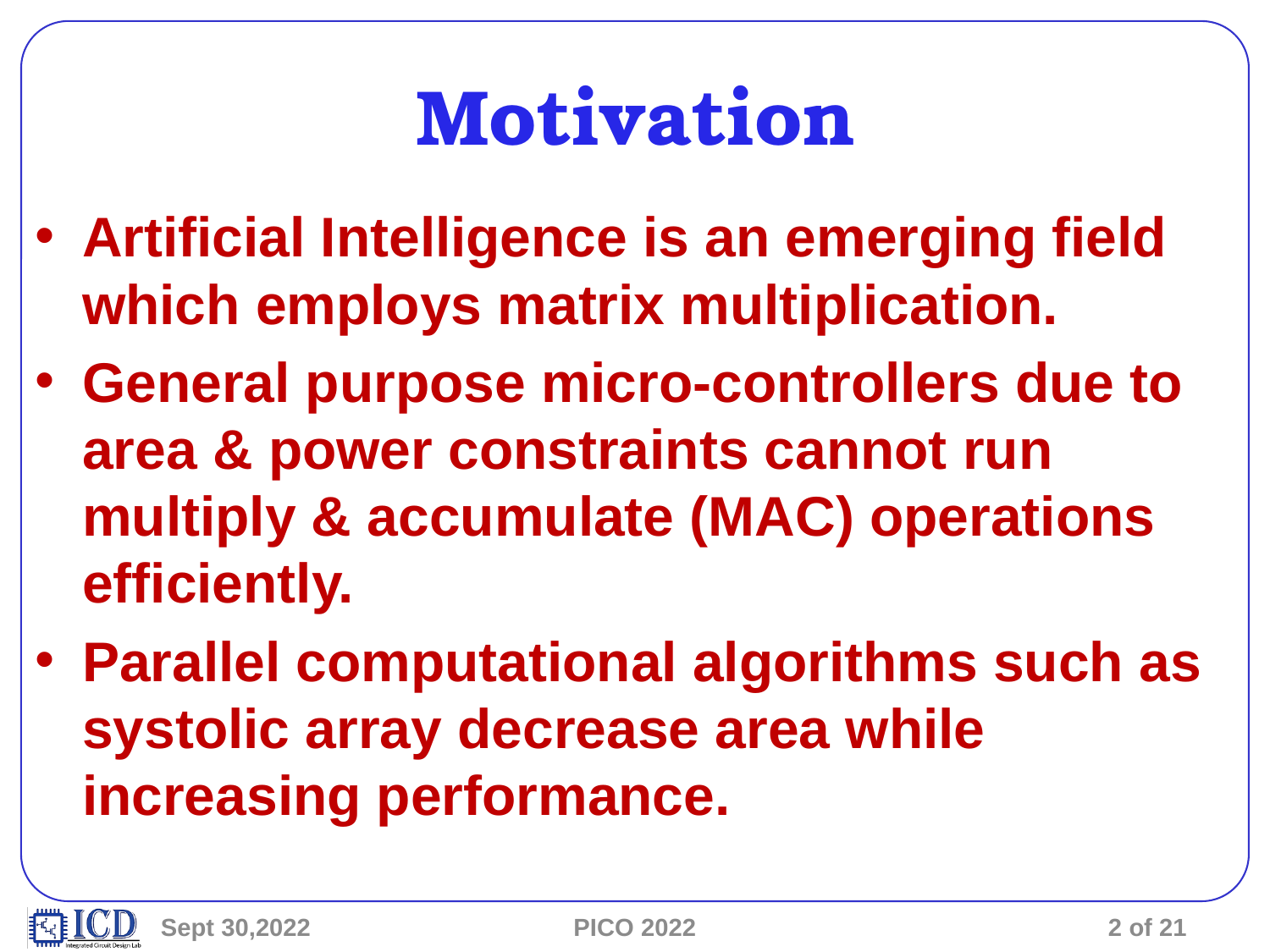

# Motivation
Artificial Intelligence is an emerging field which employs matrix multiplication.
General purpose micro-controllers due to area & power constraints cannot run multiply & accumulate (MAC) operations efficiently.
Parallel computational algorithms such as systolic array decrease area while increasing performance.

Sept 30,2022
PICO 2022
2 of 21